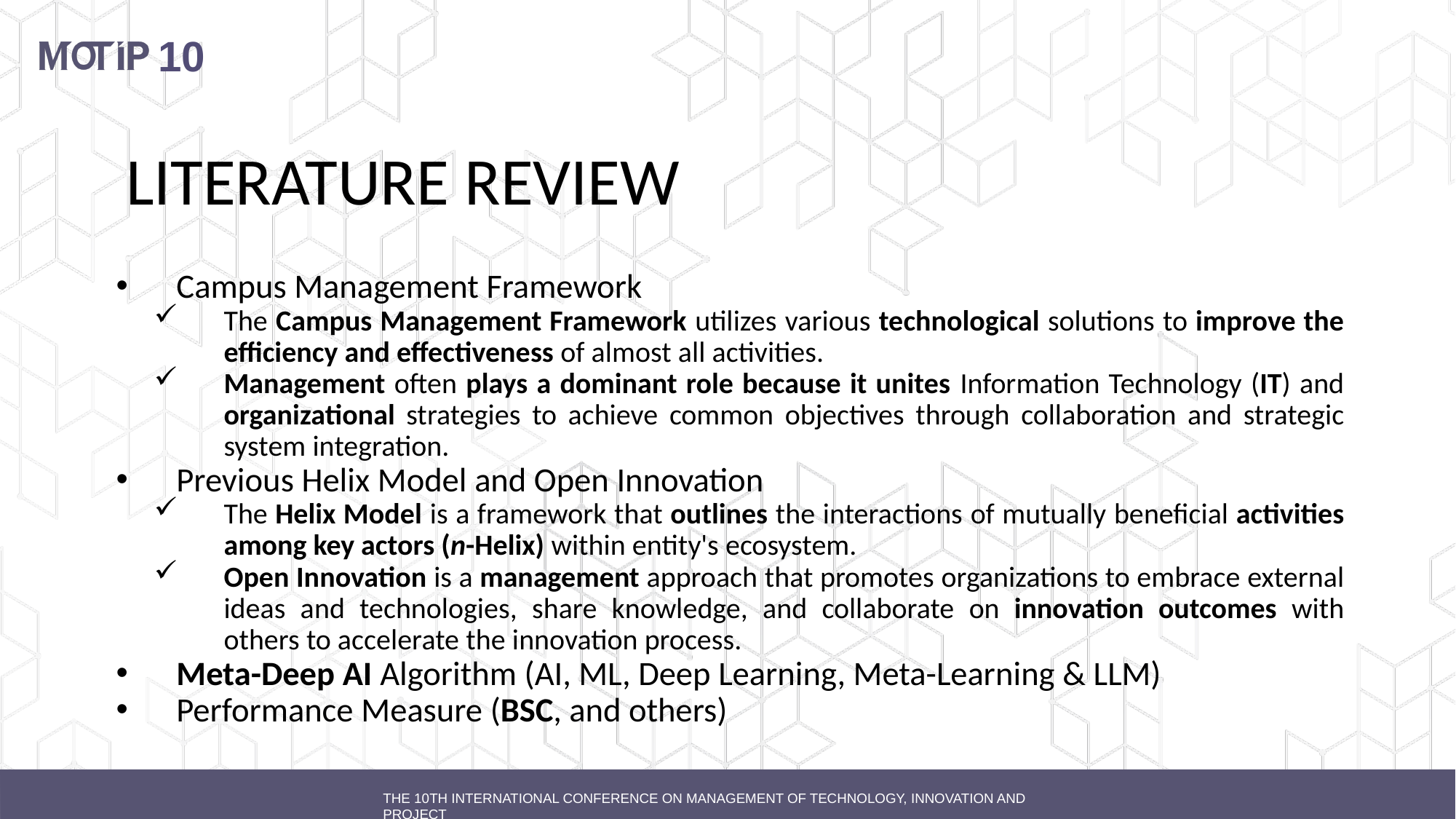

# LITERATURE REVIEW
Campus Management Framework
The Campus Management Framework utilizes various technological solutions to improve the efficiency and effectiveness of almost all activities.
Management often plays a dominant role because it unites Information Technology (IT) and organizational strategies to achieve common objectives through collaboration and strategic system integration.
Previous Helix Model and Open Innovation
The Helix Model is a framework that outlines the interactions of mutually beneficial activities among key actors (n-Helix) within entity's ecosystem.
Open Innovation is a management approach that promotes organizations to embrace external ideas and technologies, share knowledge, and collaborate on innovation outcomes with others to accelerate the innovation process.
Meta-Deep AI Algorithm (AI, ML, Deep Learning, Meta-Learning & LLM)
Performance Measure (BSC, and others)